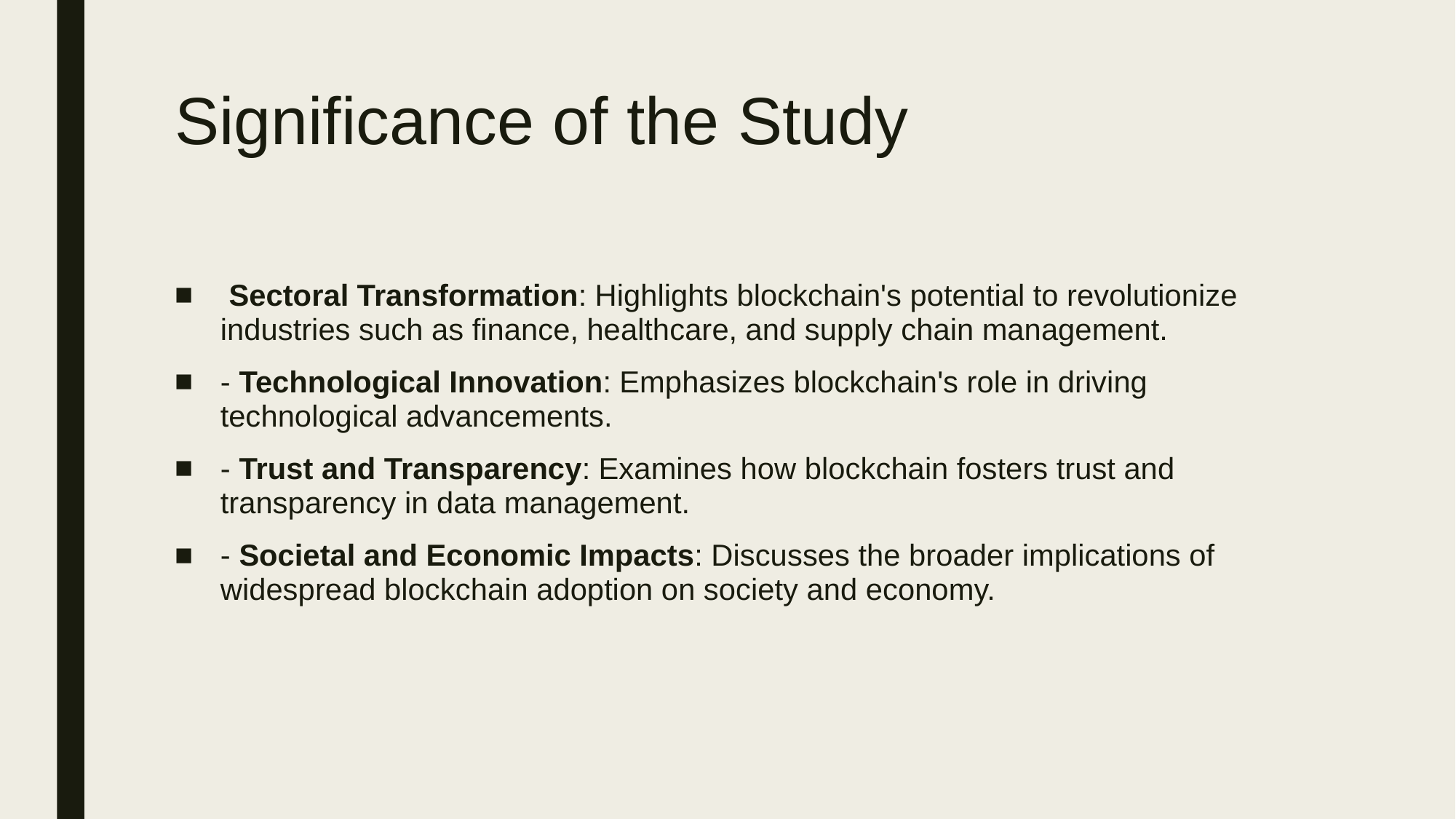

# Significance of the Study
 Sectoral Transformation: Highlights blockchain's potential to revolutionize industries such as finance, healthcare, and supply chain management.
- Technological Innovation: Emphasizes blockchain's role in driving technological advancements.
- Trust and Transparency: Examines how blockchain fosters trust and transparency in data management.
- Societal and Economic Impacts: Discusses the broader implications of widespread blockchain adoption on society and economy.